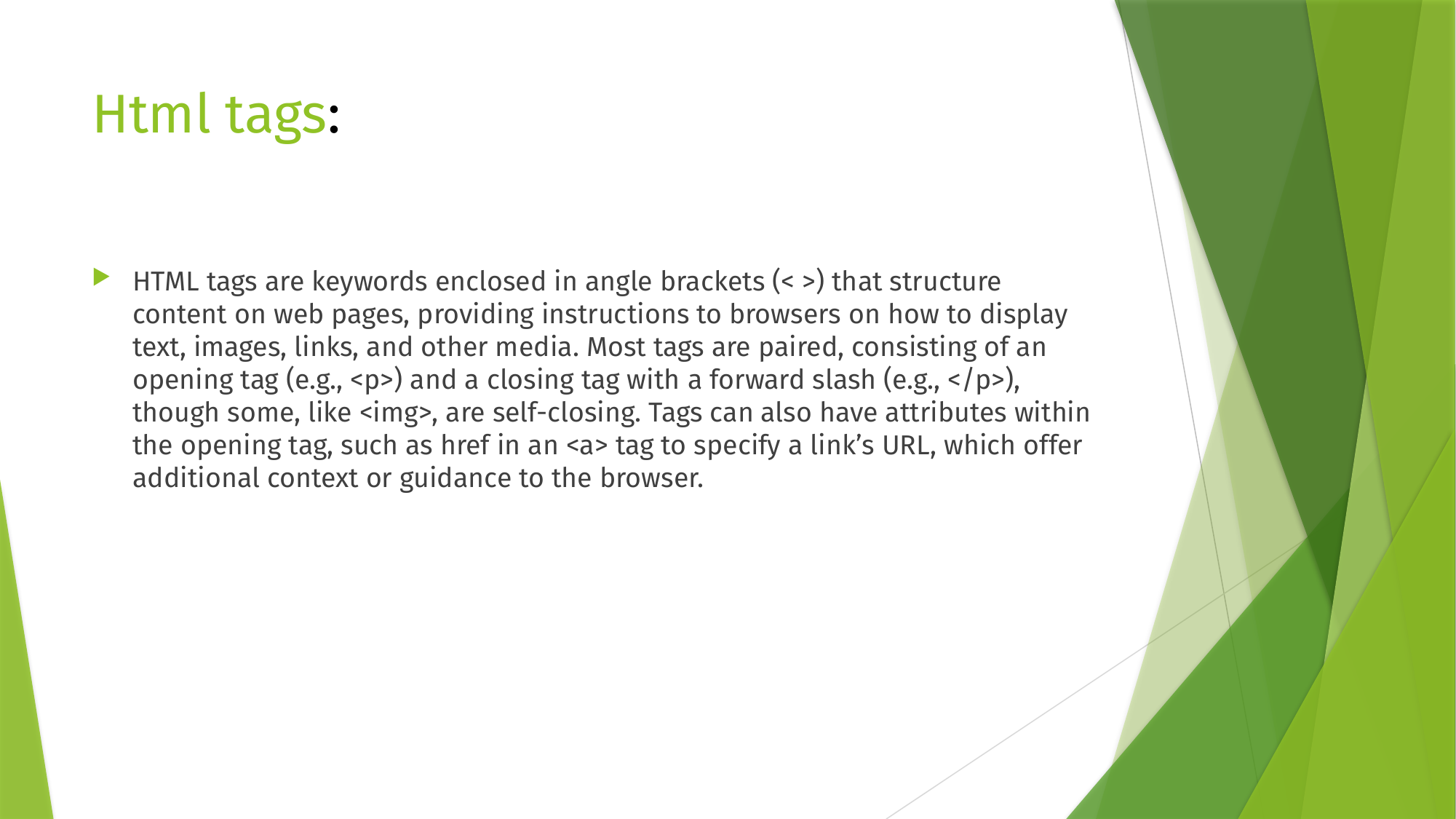

# Html tags:
HTML tags are keywords enclosed in angle brackets (< >) that structure content on web pages, providing instructions to browsers on how to display text, images, links, and other media. Most tags are paired, consisting of an opening tag (e.g., <p>) and a closing tag with a forward slash (e.g., </p>), though some, like <img>, are self-closing. Tags can also have attributes within the opening tag, such as href in an <a> tag to specify a link’s URL, which offer additional context or guidance to the browser.